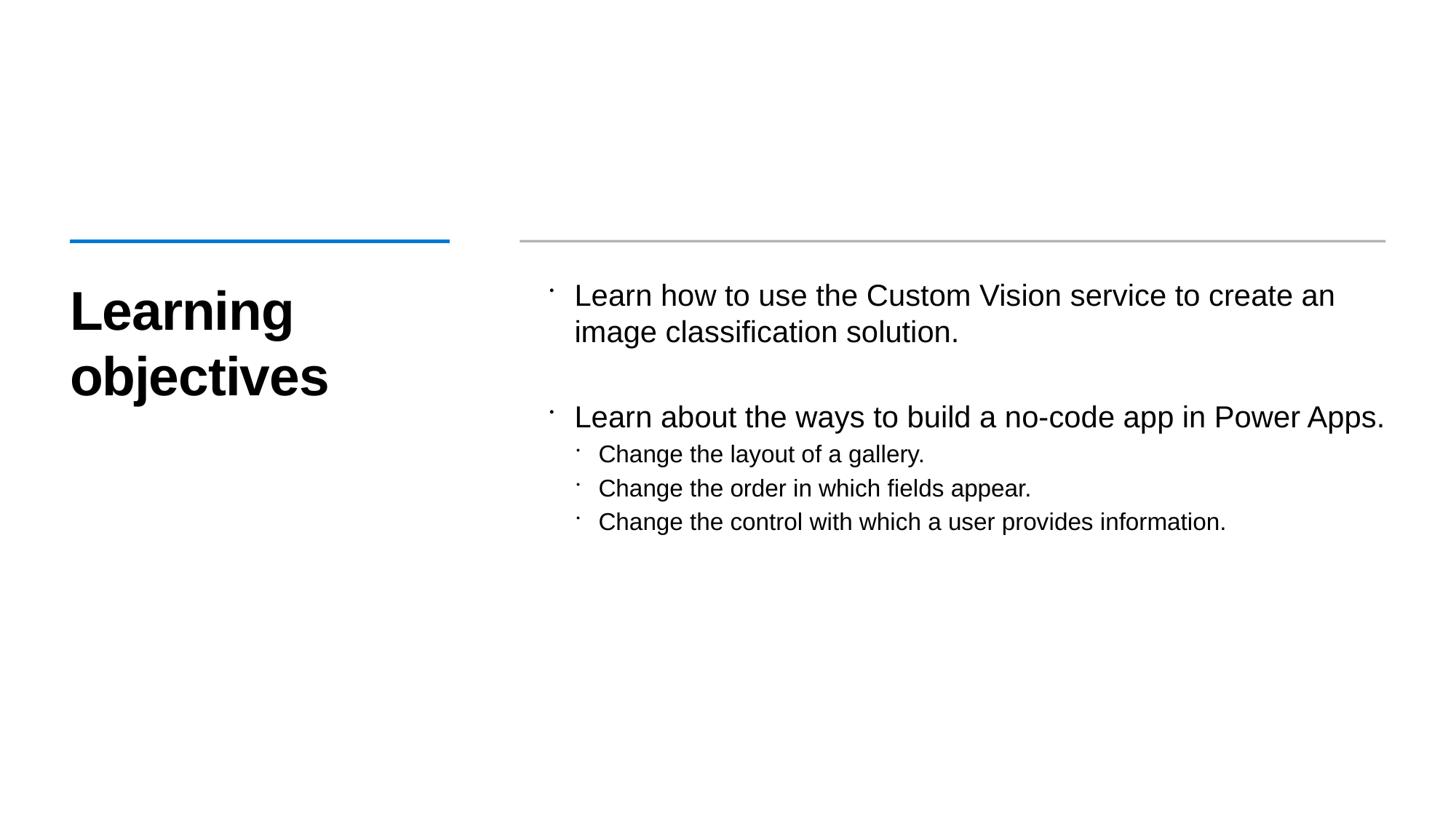

# Learning objectives
Learn how to use the Custom Vision service to create an image classification solution.

Learn about the ways to build a no-code app in Power Apps.
Change the layout of a gallery.
Change the order in which fields appear.
Change the control with which a user provides information.